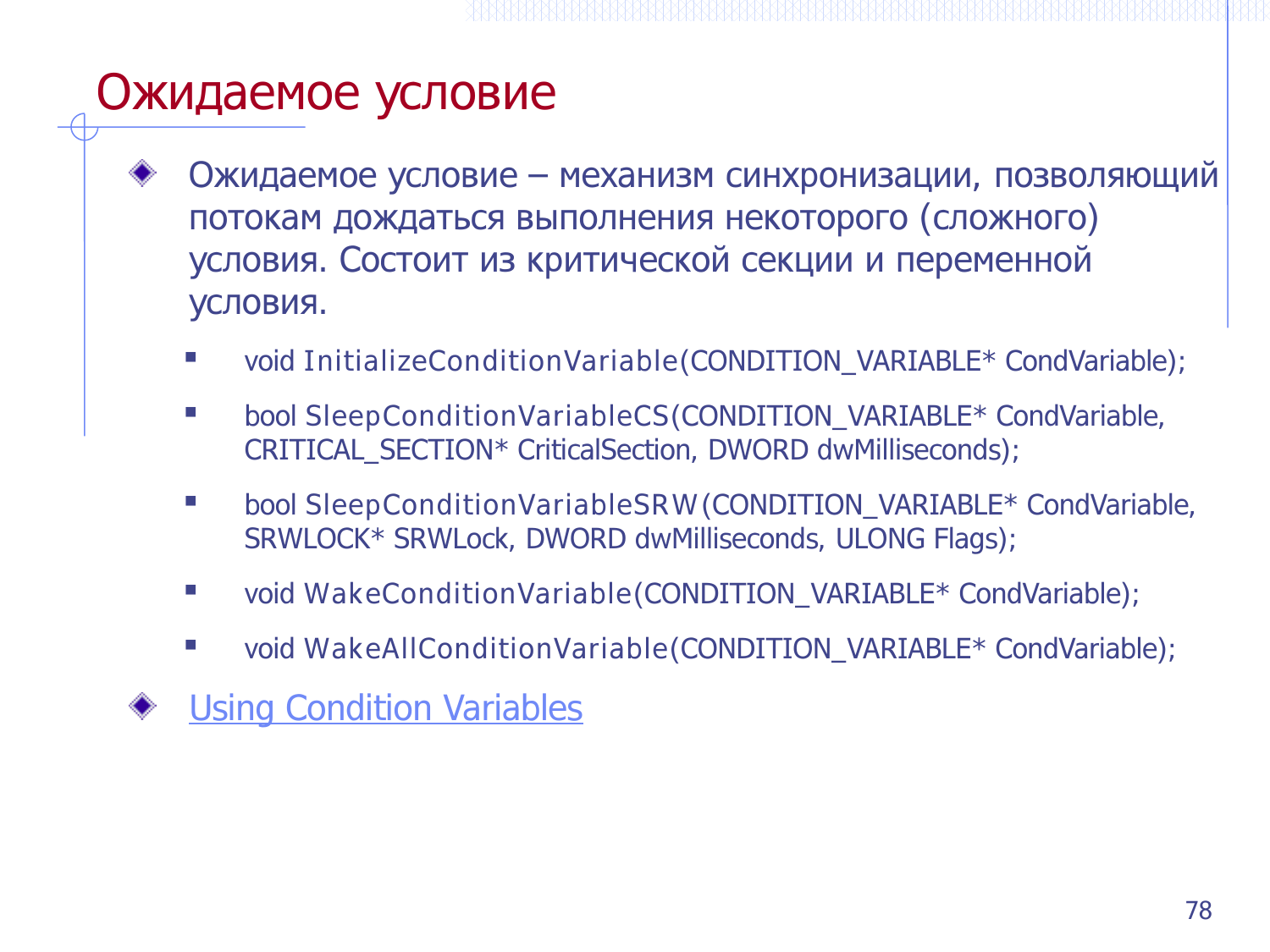

# Ожидаемое условие
Ожидаемое условие – механизм синхронизации, позволяющий потокам дождаться выполнения некоторого (сложного) условия. Состоит из критической секции и переменной условия.
void InitializeConditionVariable(CONDITION_VARIABLE* CondVariable);
bool SleepConditionVariableCS(CONDITION_VARIABLE* CondVariable, CRITICAL_SECTION* CriticalSection, DWORD dwMilliseconds);
bool SleepConditionVariableSRW(CONDITION_VARIABLE* CondVariable, SRWLOCK* SRWLock, DWORD dwMilliseconds, ULONG Flags);
void WakeConditionVariable(CONDITION_VARIABLE* CondVariable);
void WakeAllConditionVariable(CONDITION_VARIABLE* CondVariable);
Using Condition Variables

78